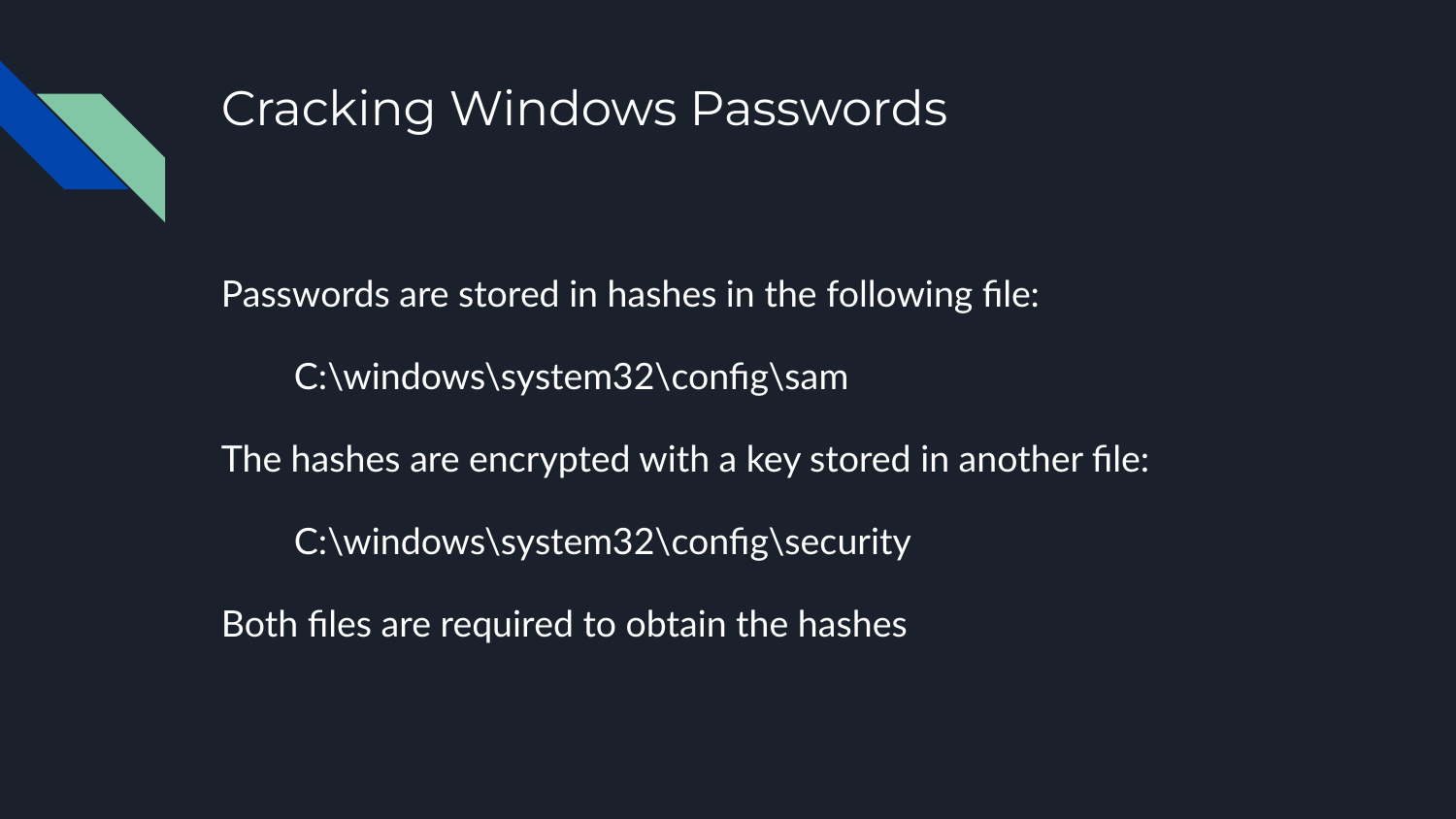

# Cracking Windows Passwords
Passwords are stored in hashes in the following file:
C:\windows\system32\config\sam
The hashes are encrypted with a key stored in another file:
C:\windows\system32\config\security
Both files are required to obtain the hashes